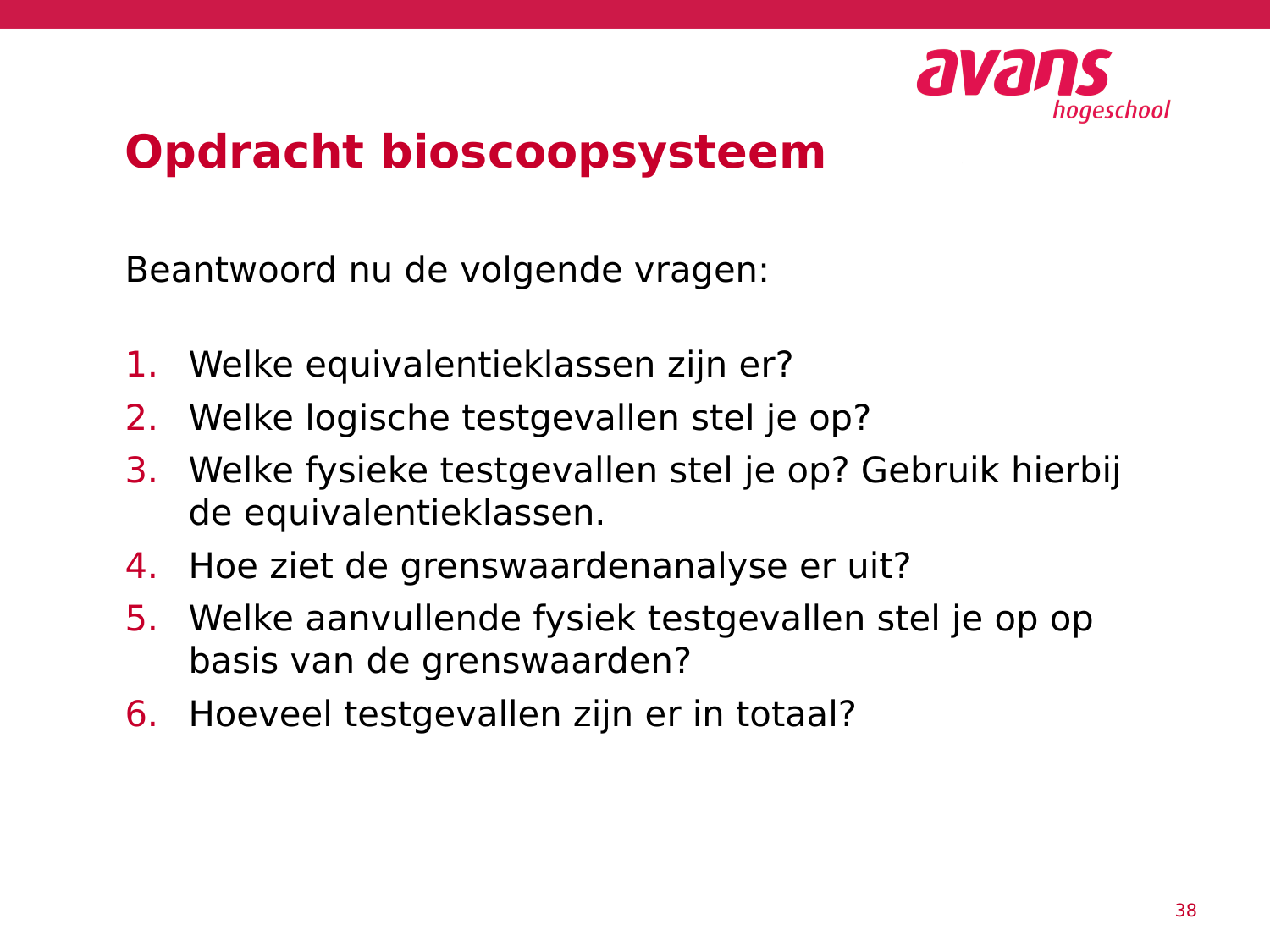

# Opdracht bioscoopsysteem
Beantwoord nu de volgende vragen:

Welke equivalentieklassen zijn er?
Welke logische testgevallen stel je op?
Welke fysieke testgevallen stel je op? Gebruik hierbij de equivalentieklassen.
Hoe ziet de grenswaardenanalyse er uit?
Welke aanvullende fysiek testgevallen stel je op op basis van de grenswaarden?
Hoeveel testgevallen zijn er in totaal?

38